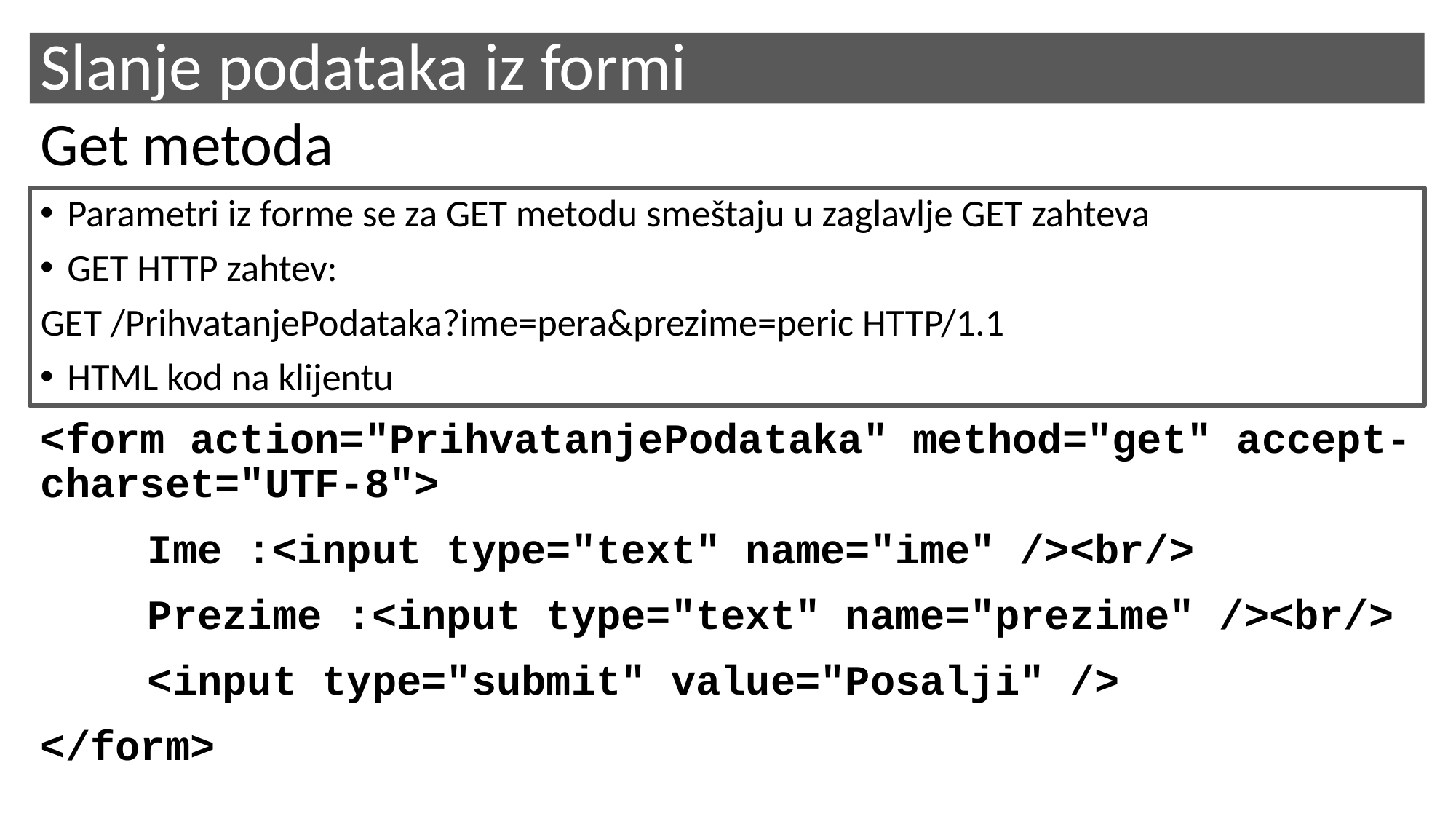

# Slanje podataka iz formi
Get metoda
Parametri iz forme se za GET metodu smeštaju u zaglavlje GET zahteva
GET HTTP zahtev:
GET /PrihvatanjePodataka?ime=pera&prezime=peric HTTP/1.1
HTML kod na klijentu

<form action="PrihvatanjePodataka" method="get" accept-charset="UTF-8">
	Ime :<input type="text" name="ime" /><br/>
	Prezime :<input type="text" name="prezime" /><br/>
	<input type="submit" value="Posalji" />
</form>